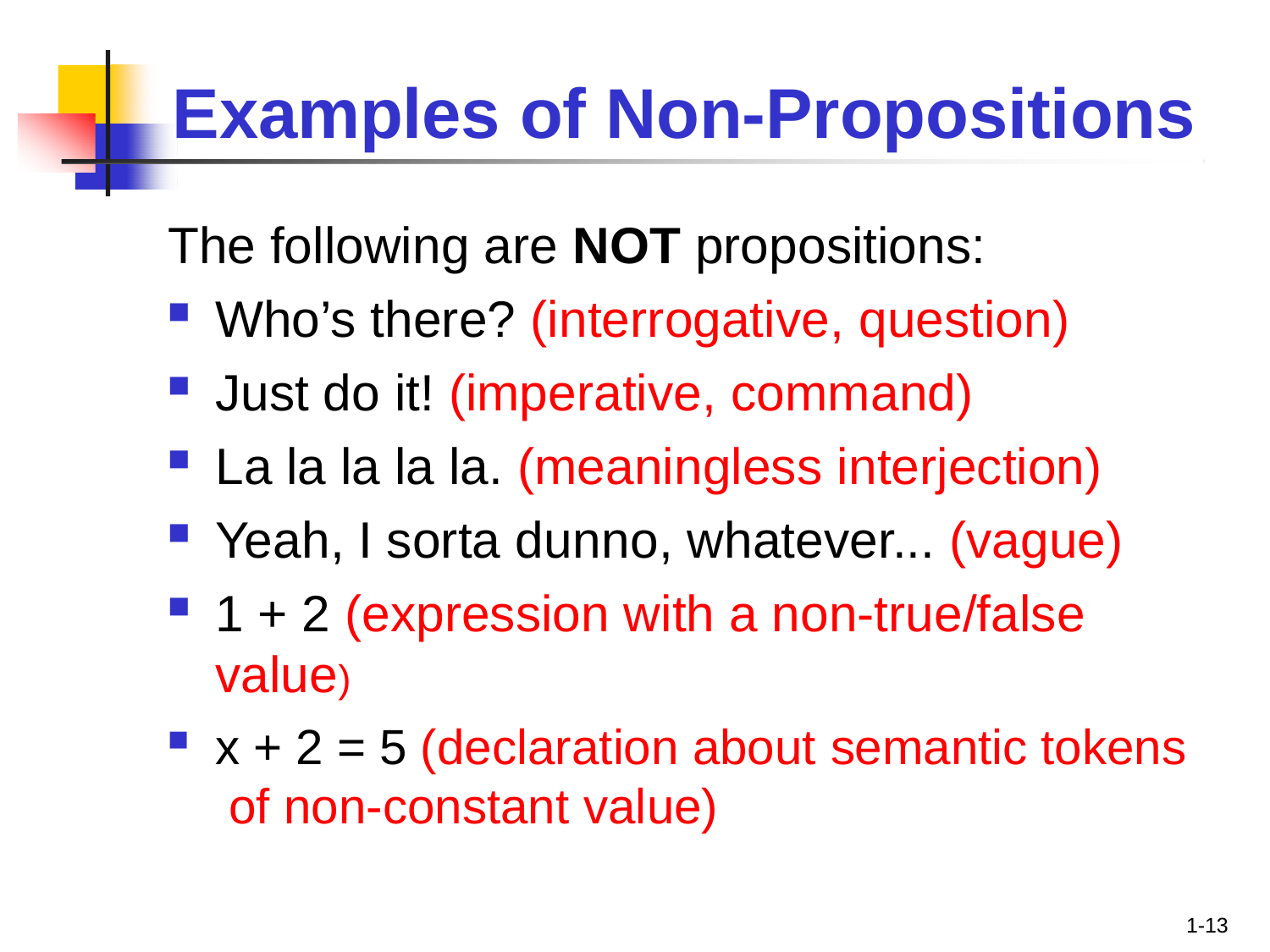

# Examples of Non-Propositions
The following are NOT propositions:
Who’s there? (interrogative, question)
Just do it! (imperative, command)
La la la la la. (meaningless interjection)
Yeah, I sorta dunno, whatever... (vague)
1 + 2 (expression with a non-true/false value)
x + 2 = 5 (declaration about semantic tokens  of non-constant value)
1-13